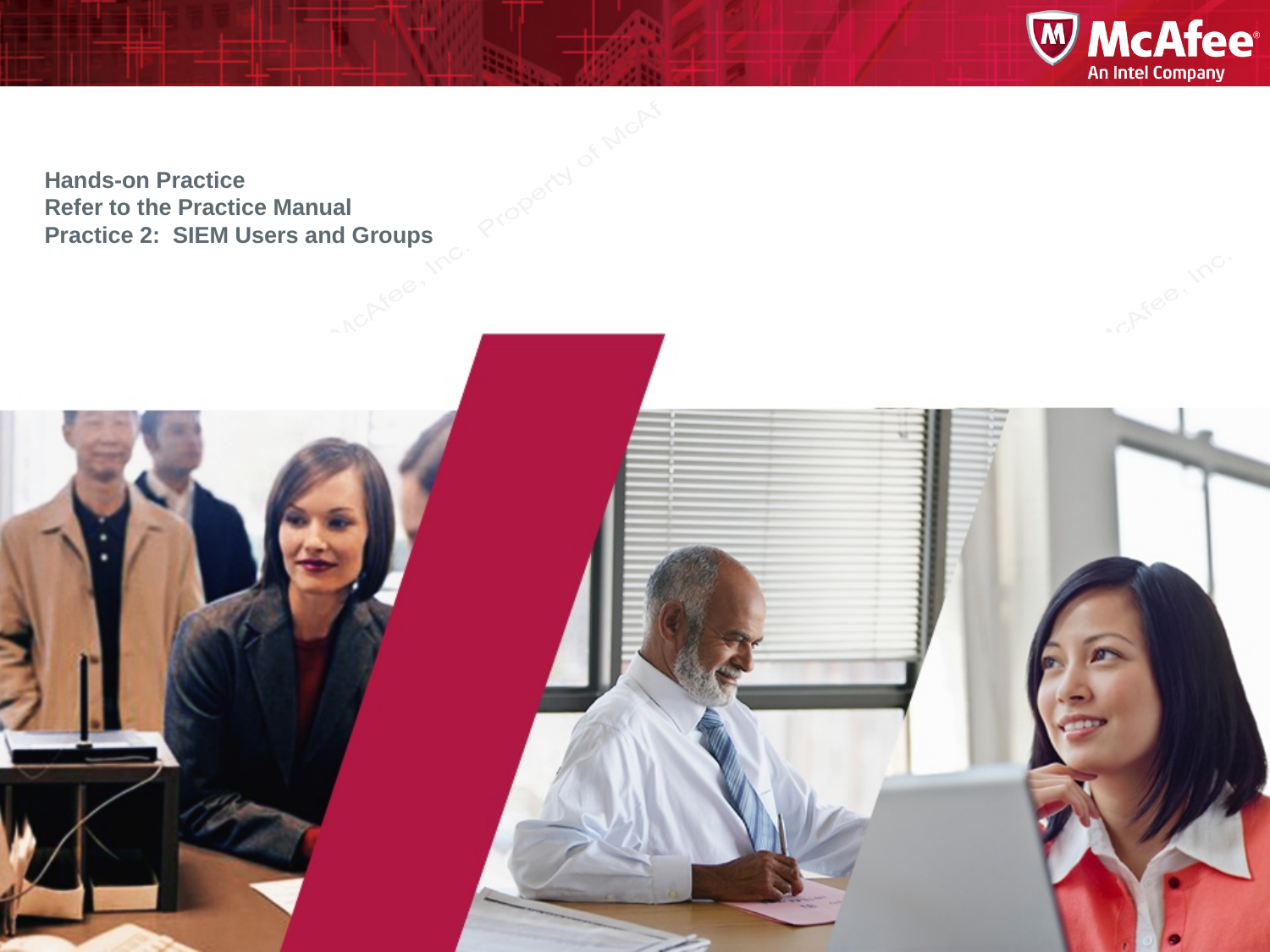

# Hands-on Practice Refer to the Practice Manual Practice 2:  SIEM Users and Groups